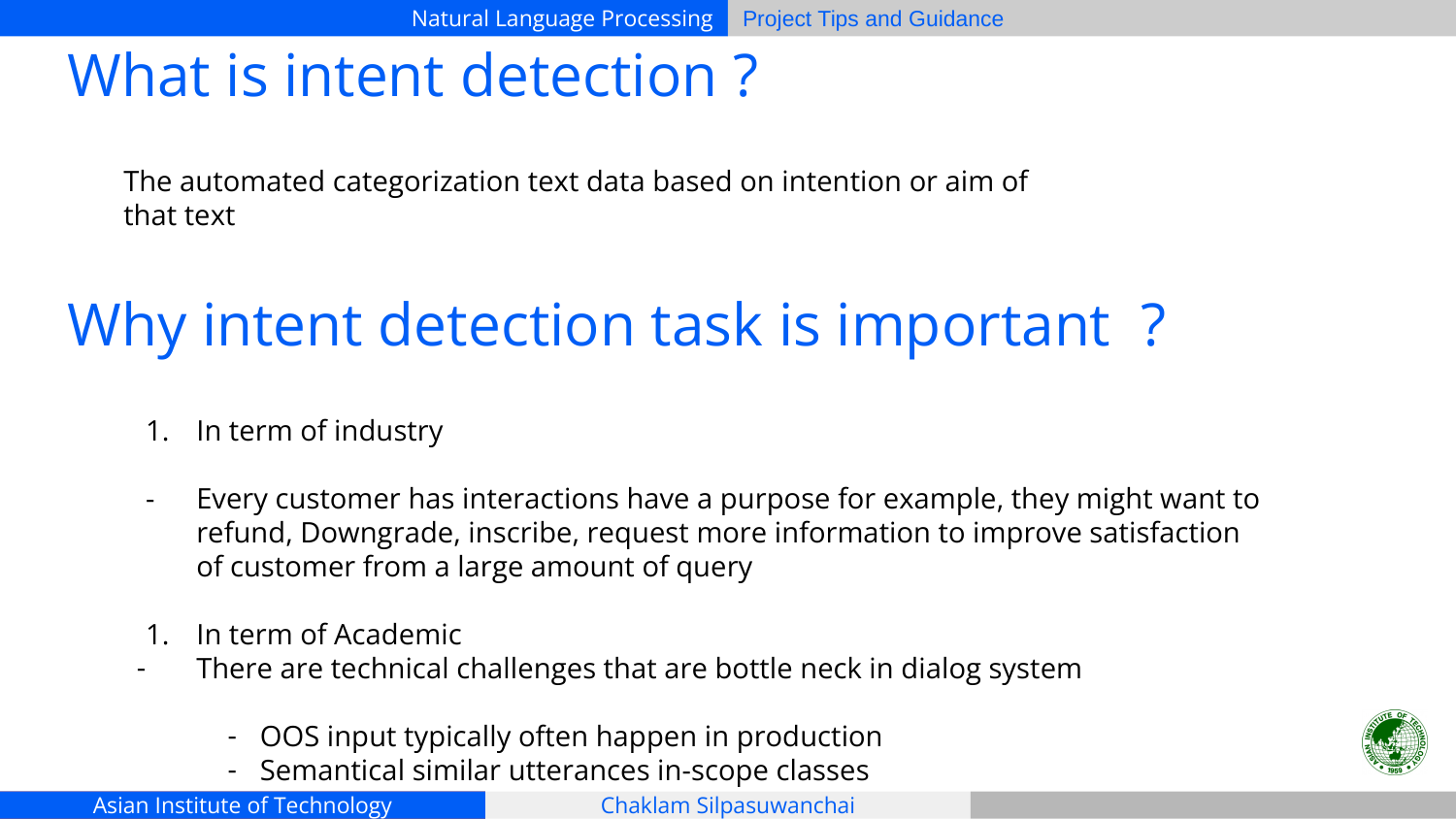

What is intent detection ?
The automated categorization text data based on intention or aim of that text
Why intent detection task is important  ?
In term of industry

Every customer has interactions have a purpose for example, they might want to refund, Downgrade, inscribe, request more information to improve satisfaction of customer from a large amount of query

In term of Academic
There are technical challenges that are bottle neck in dialog system
OOS input typically often happen in production
Semantical similar utterances in-scope classes